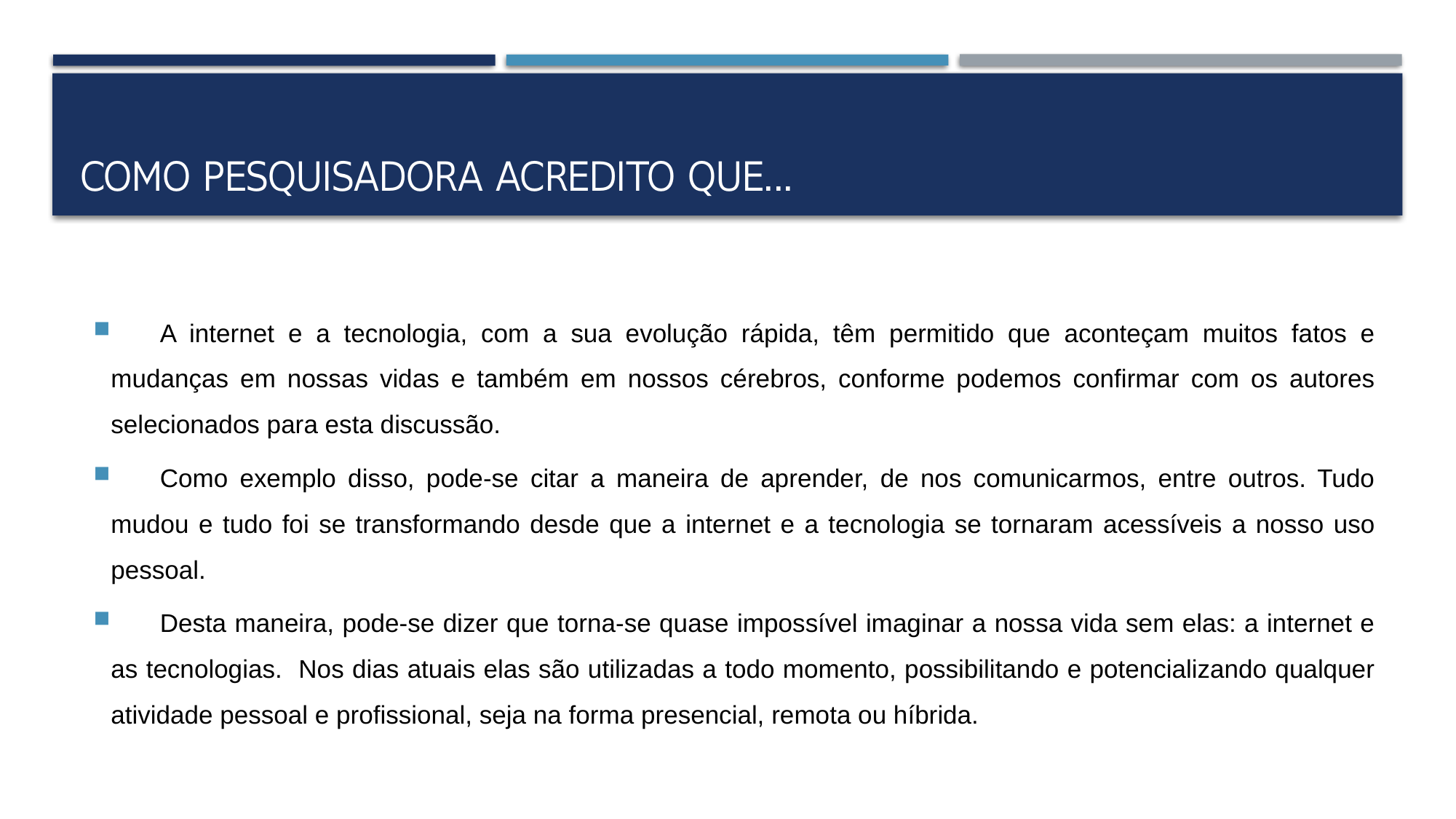

# Como pesquisadora acredito que...
A internet e a tecnologia, com a sua evolução rápida, têm permitido que aconteçam muitos fatos e mudanças em nossas vidas e também em nossos cérebros, conforme podemos confirmar com os autores selecionados para esta discussão.
Como exemplo disso, pode-se citar a maneira de aprender, de nos comunicarmos, entre outros. Tudo mudou e tudo foi se transformando desde que a internet e a tecnologia se tornaram acessíveis a nosso uso pessoal.
Desta maneira, pode-se dizer que torna-se quase impossível imaginar a nossa vida sem elas: a internet e as tecnologias.  Nos dias atuais elas são utilizadas a todo momento, possibilitando e potencializando qualquer atividade pessoal e profissional, seja na forma presencial, remota ou híbrida.